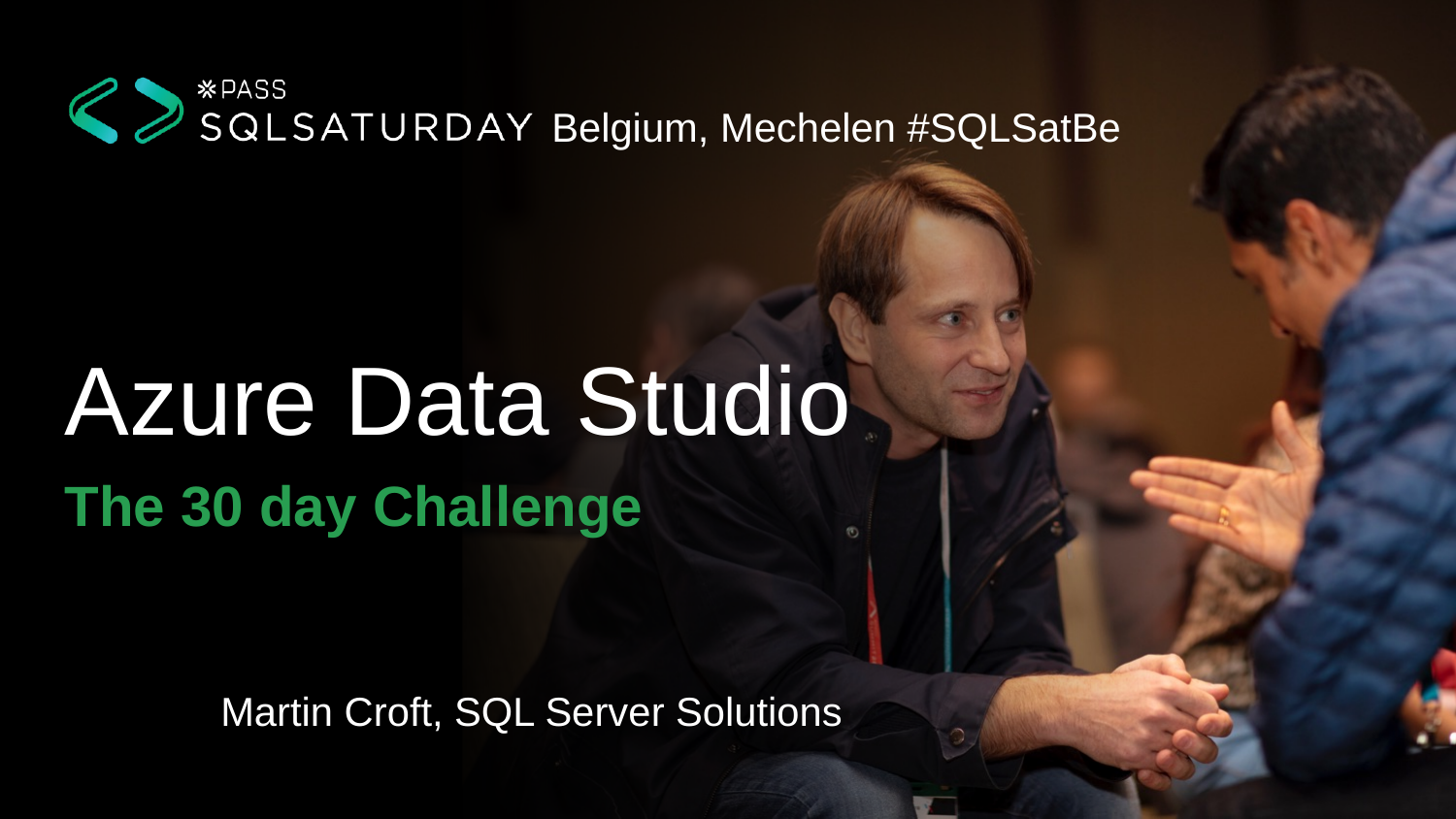

Belgium, Mechelen #SQLSatBe
# Azure Data Studio
The 30 day Challenge
Martin Croft, SQL Server Solutions